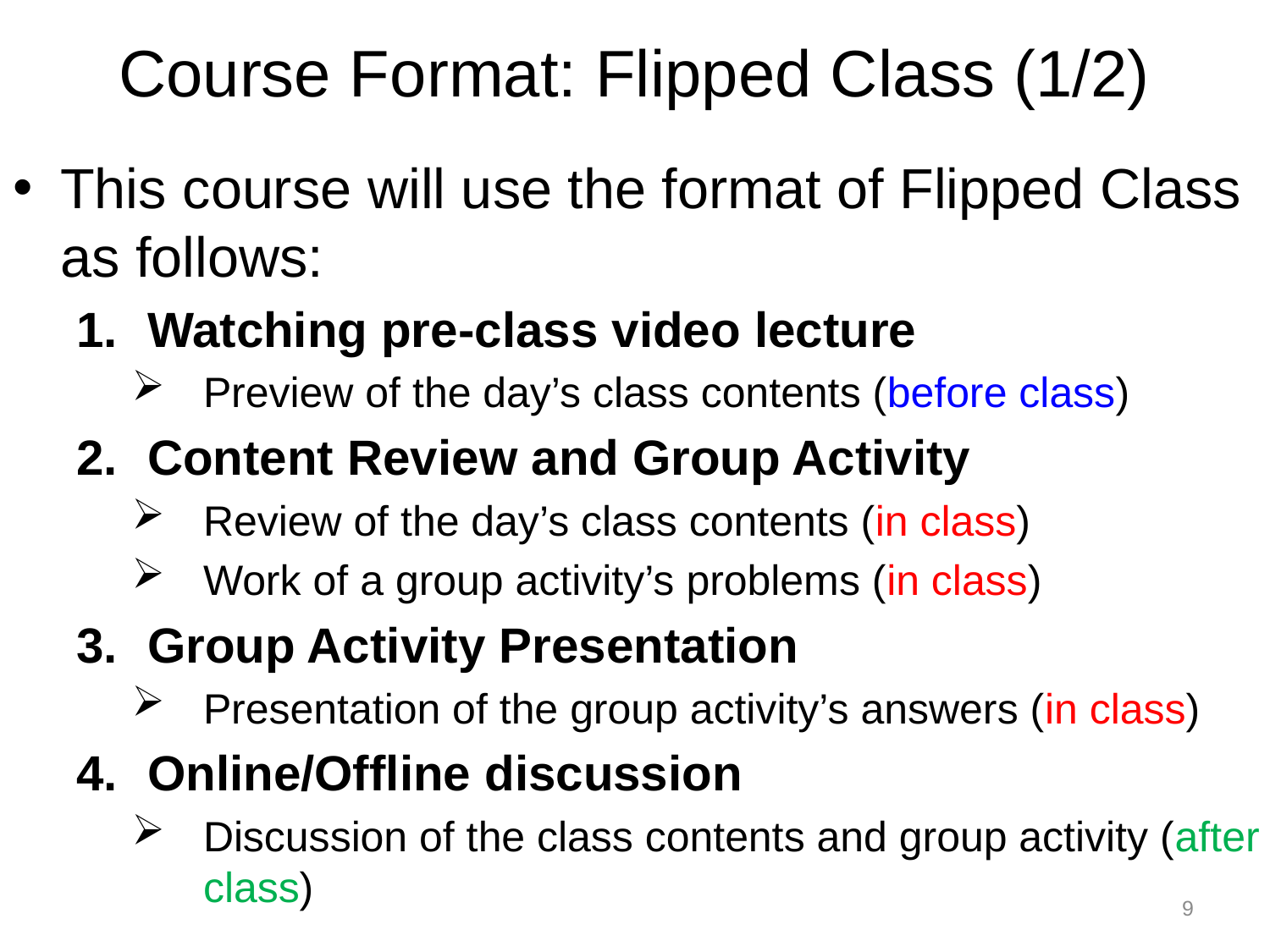

# Course Format: Flipped Class (1/2)
This course will use the format of Flipped Class as follows:
Watching pre-class video lecture
Preview of the day’s class contents (before class)
Content Review and Group Activity
Review of the day’s class contents (in class)
Work of a group activity’s problems (in class)
Group Activity Presentation
Presentation of the group activity’s answers (in class)
Online/Offline discussion
Discussion of the class contents and group activity (after class)

9